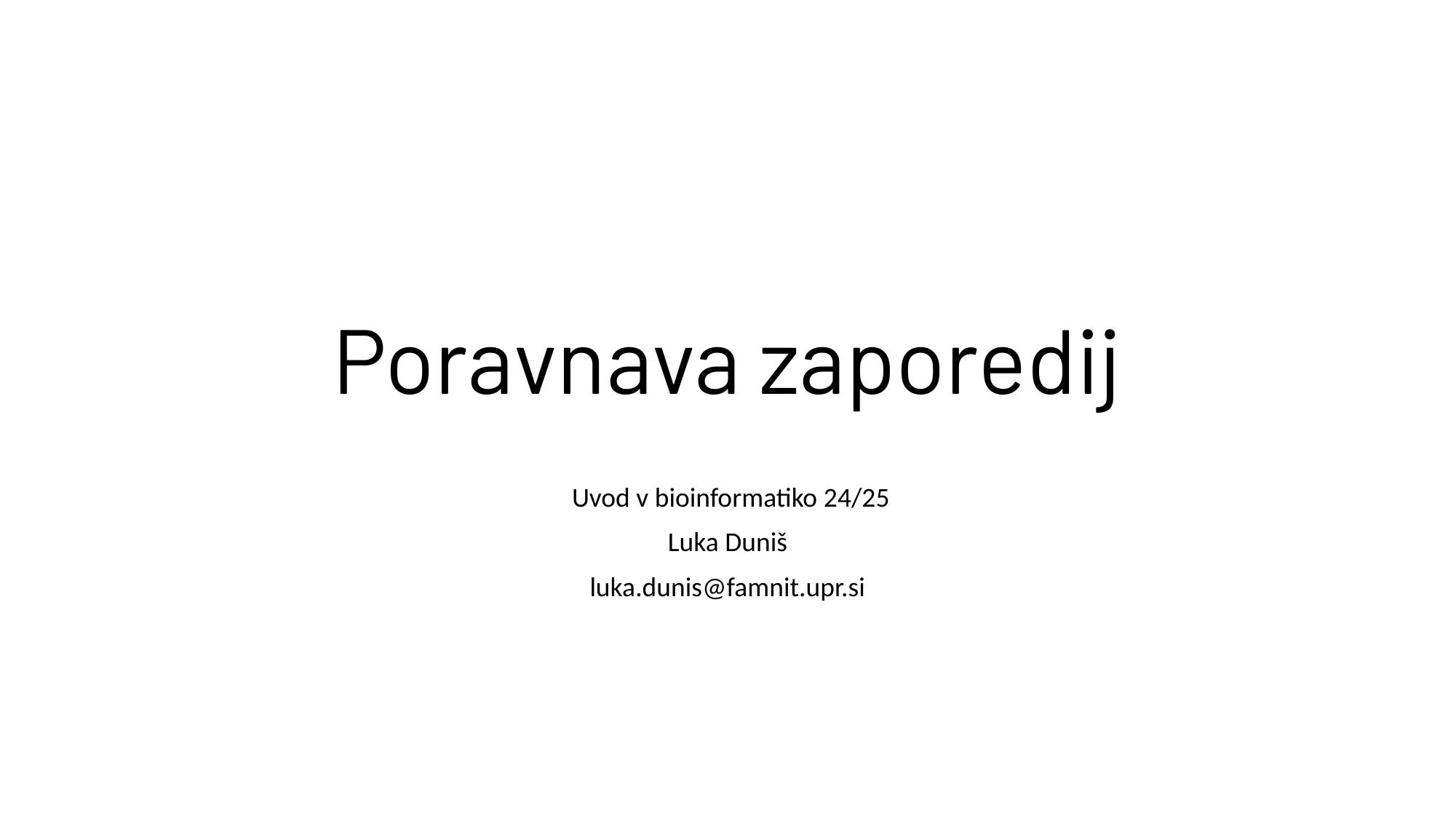

# Poravnava zaporedij

 Uvod v bioinformatiko 24/25
Luka Duniš
luka.dunis@famnit.upr.si